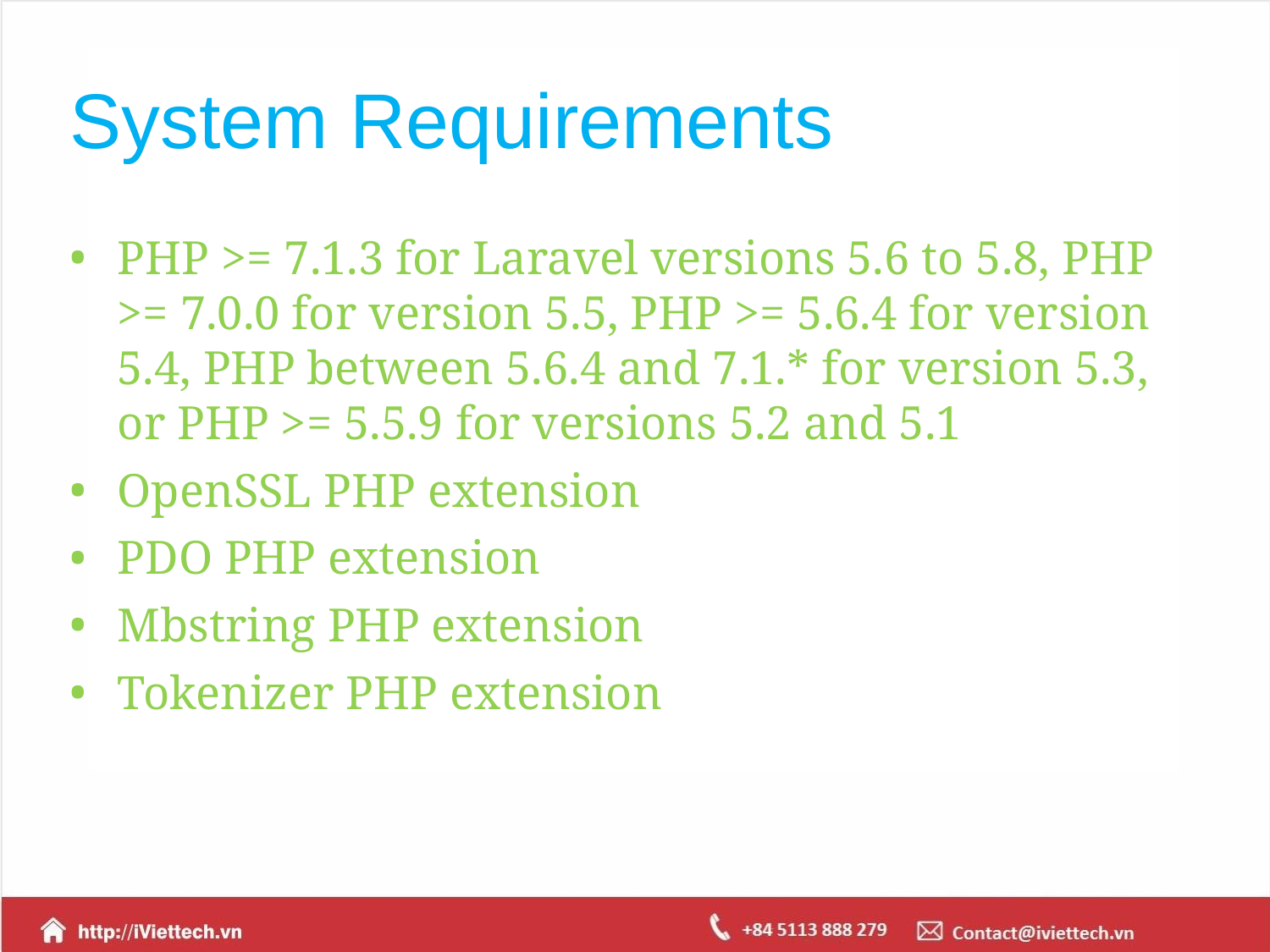

# System Requirements
PHP >= 7.1.3 for Laravel versions 5.6 to 5.8, PHP >= 7.0.0 for version 5.5, PHP >= 5.6.4 for version 5.4, PHP between 5.6.4 and 7.1.* for version 5.3, or PHP >= 5.5.9 for versions 5.2 and 5.1
OpenSSL PHP extension
PDO PHP extension
Mbstring PHP extension
Tokenizer PHP extension